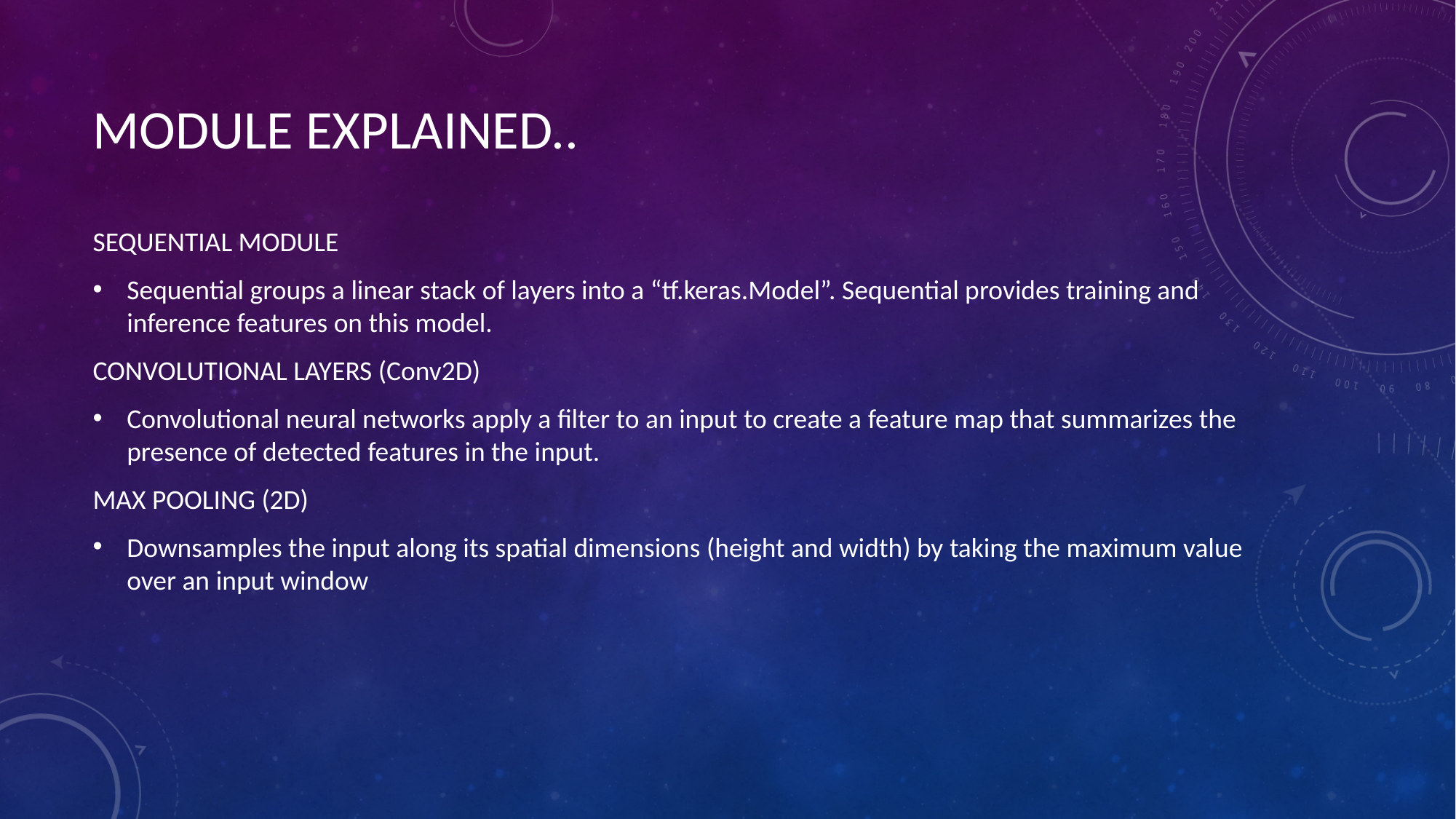

# MODULE EXPLAINED..
SEQUENTIAL MODULE
Sequential groups a linear stack of layers into a “tf.keras.Model”. Sequential provides training and inference features on this model.
CONVOLUTIONAL LAYERS (Conv2D)
Convolutional neural networks apply a filter to an input to create a feature map that summarizes the presence of detected features in the input.
MAX POOLING (2D)
Downsamples the input along its spatial dimensions (height and width) by taking the maximum value over an input window